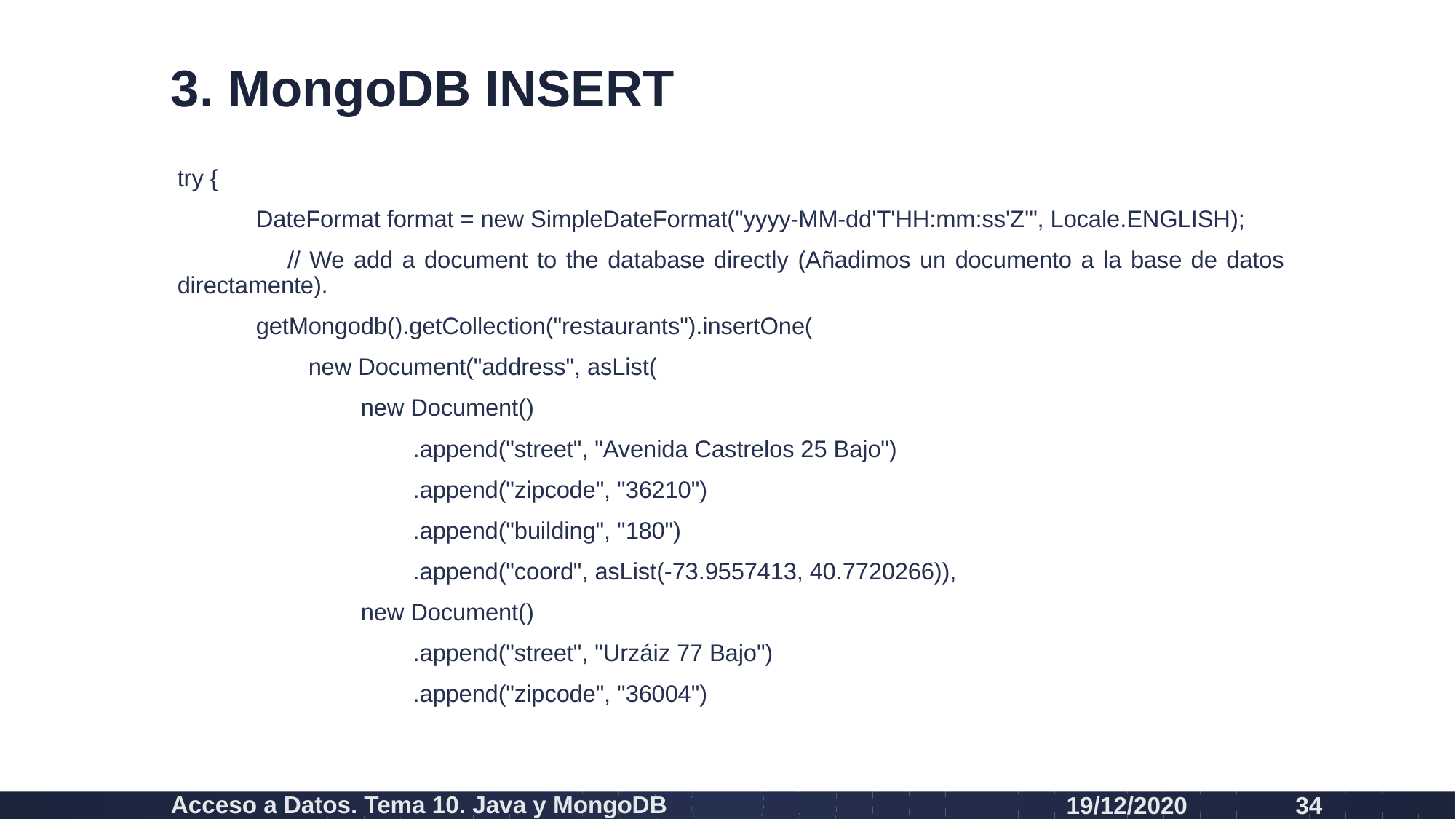

# 3. MongoDB INSERT
try {
            DateFormat format = new SimpleDateFormat("yyyy-MM-dd'T'HH:mm:ss'Z'", Locale.ENGLISH);
            // We add a document to the database directly (Añadimos un documento a la base de datos directamente).
            getMongodb().getCollection("restaurants").insertOne(
                    new Document("address", asList(
                            new Document()
                                    .append("street", "Avenida Castrelos 25 Bajo")
                                    .append("zipcode", "36210")
                                    .append("building", "180")
                                    .append("coord", asList(-73.9557413, 40.7720266)),
                            new Document()
                                    .append("street", "Urzáiz 77 Bajo")
                                    .append("zipcode", "36004")

Acceso a Datos. Tema 10. Java y MongoDB
19/12/2020
34